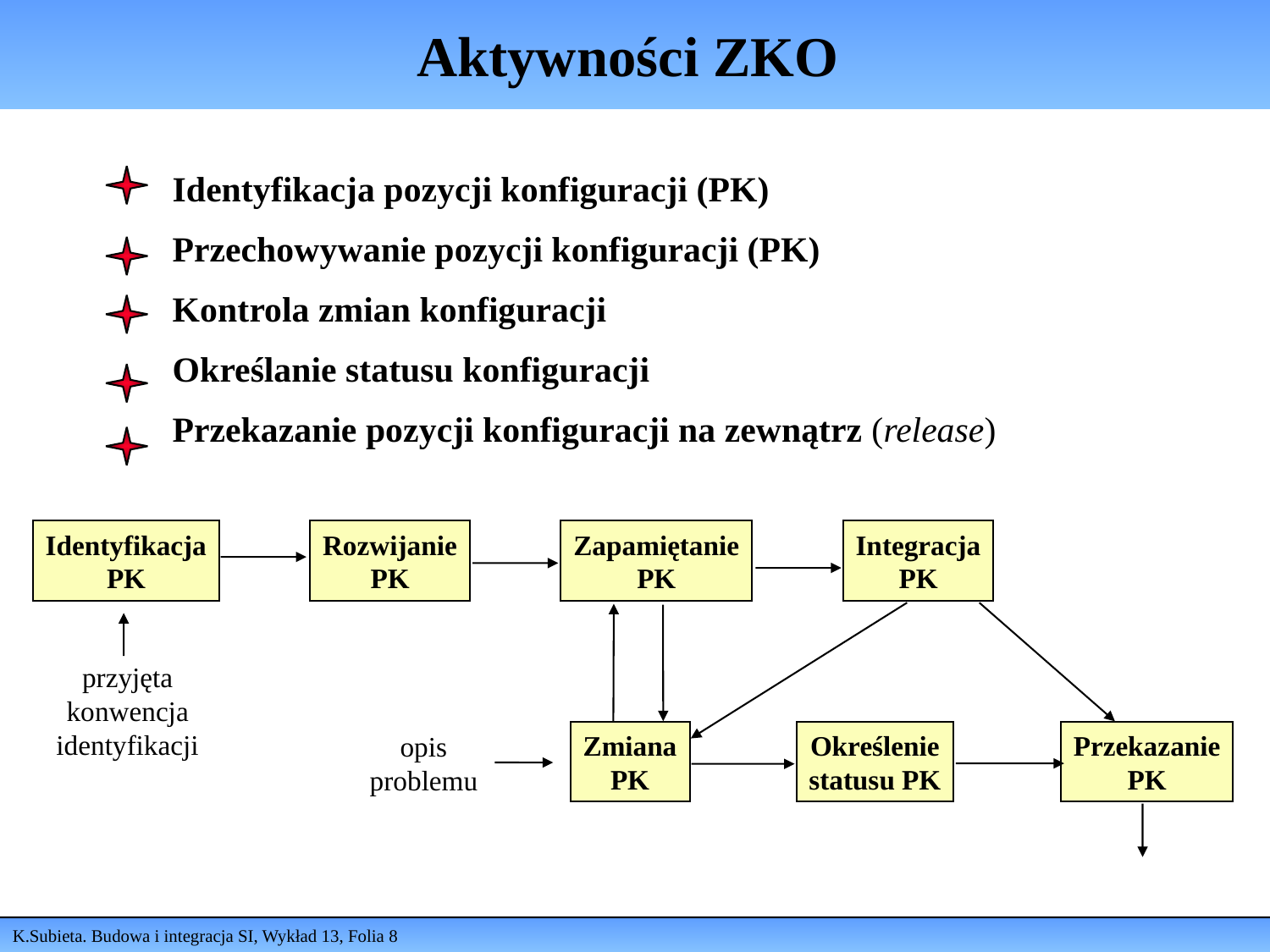

# Aktywności ZKO
Identyfikacja pozycji konfiguracji (PK)
Przechowywanie pozycji konfiguracji (PK)
Kontrola zmian konfiguracji
Określanie statusu konfiguracji
Przekazanie pozycji konfiguracji na zewnątrz (release)

Identyfikacja
PK
Rozwijanie
PK
Zapamiętanie
PK
Integracja
PK

przyjęta konwencja identyfikacji
Zmiana
PK
Określenie
statusu PK
Przekazanie
PK
opis problemu